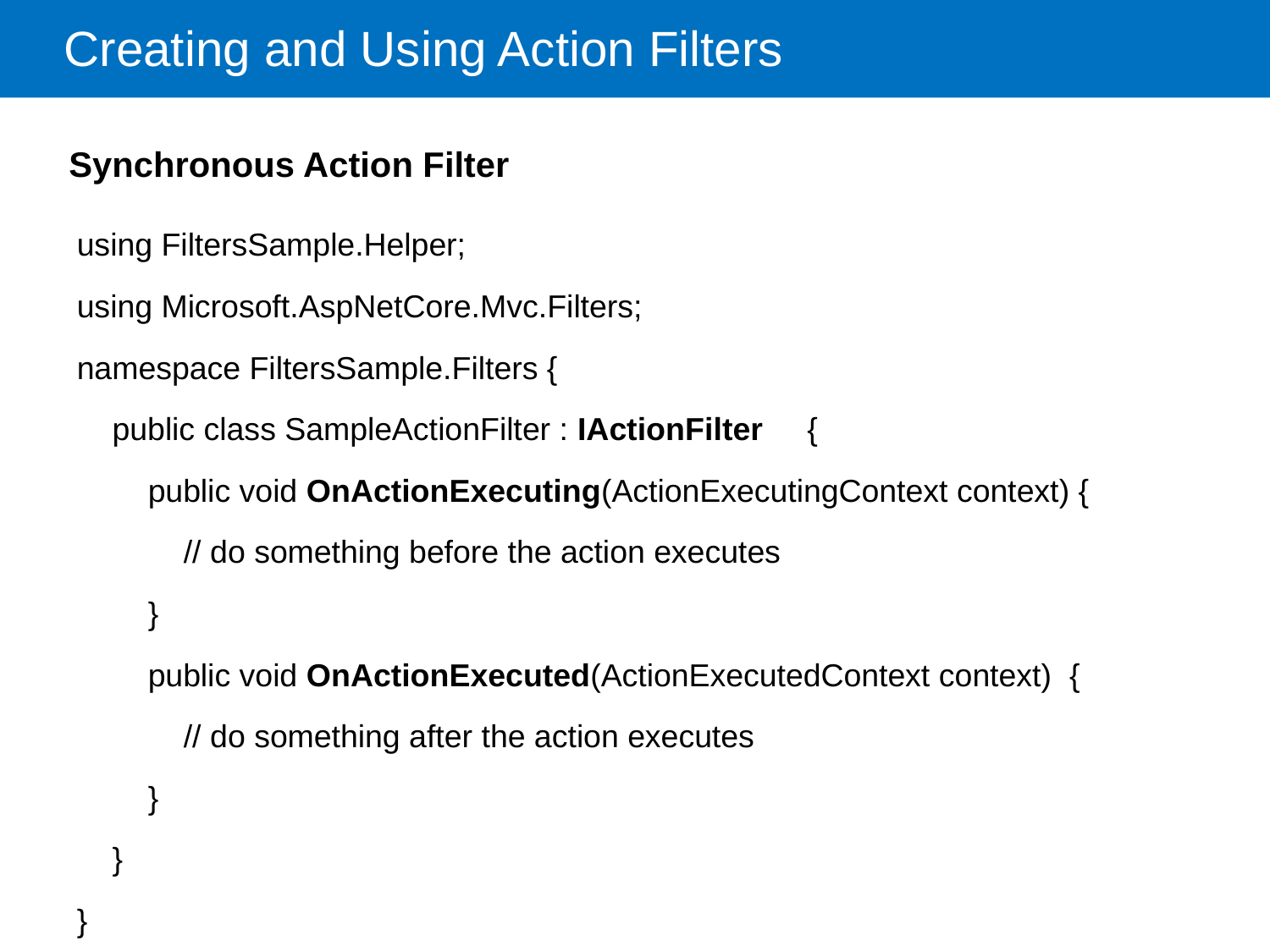

# Creating and Using Action Filters
Synchronous Action Filter
using FiltersSample.Helper;
using Microsoft.AspNetCore.Mvc.Filters;
namespace FiltersSample.Filters {
    public class SampleActionFilter : IActionFilter     {
        public void OnActionExecuting(ActionExecutingContext context) {
            // do something before the action executes
        }
        public void OnActionExecuted(ActionExecutedContext context)  {
            // do something after the action executes
        }
    }
}